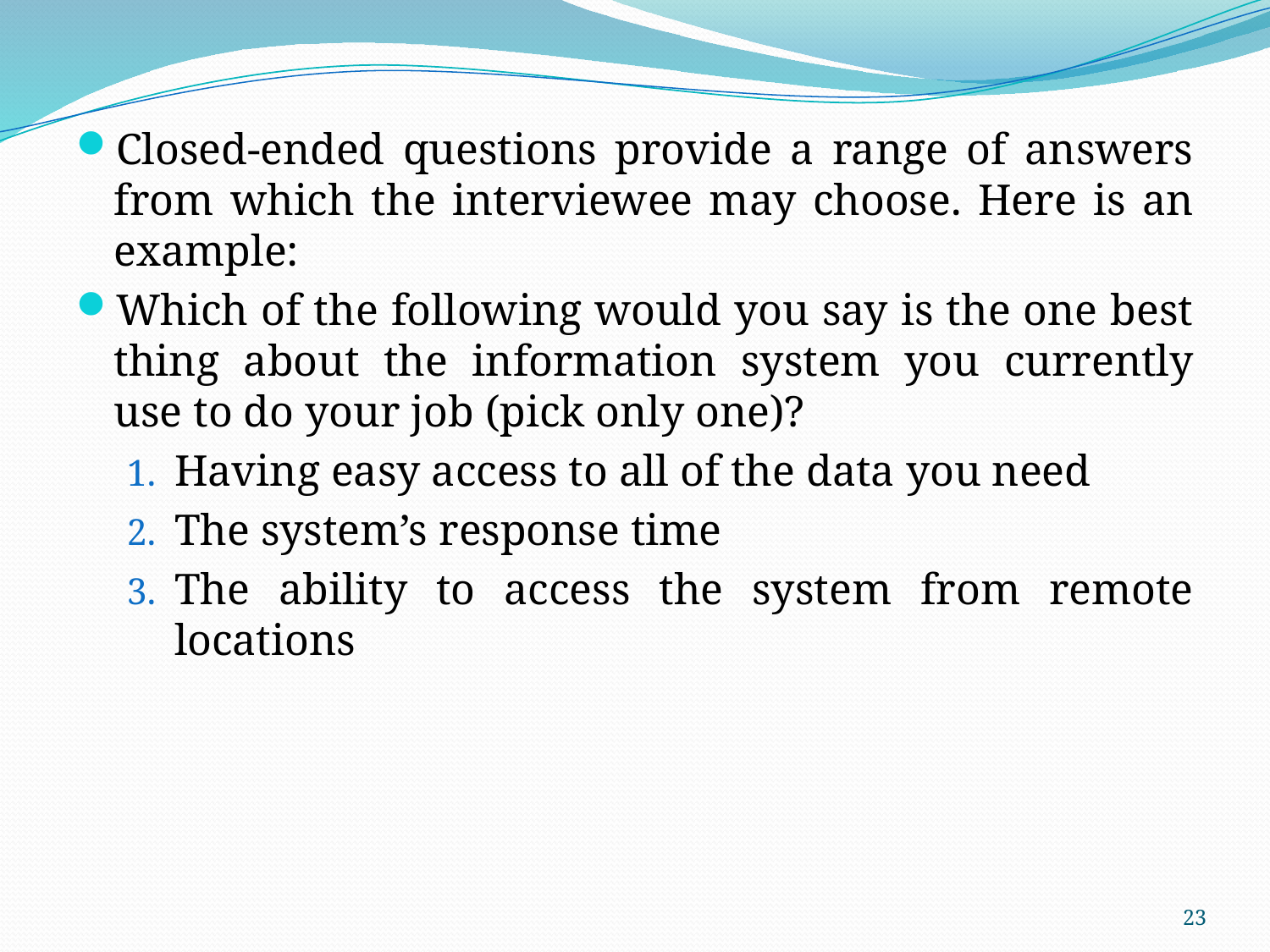

Closed-ended questions provide a range of answers from which the interviewee may choose. Here is an example:
Which of the following would you say is the one best thing about the information system you currently use to do your job (pick only one)?
Having easy access to all of the data you need
The system’s response time
The ability to access the system from remote locations
23